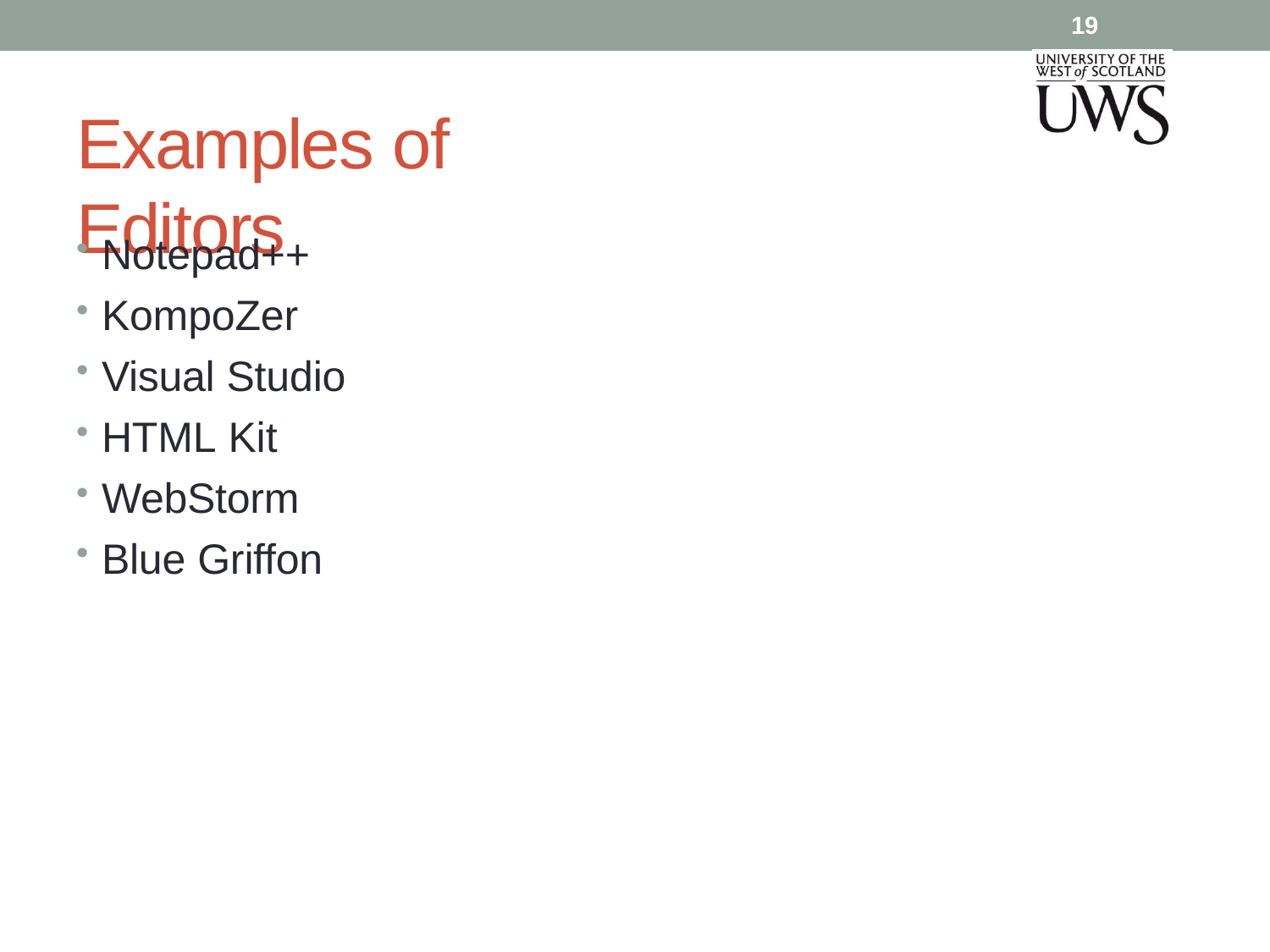

19
# Examples of Editors
Notepad++
KompoZer
Visual Studio
HTML Kit
WebStorm
Blue Griffon